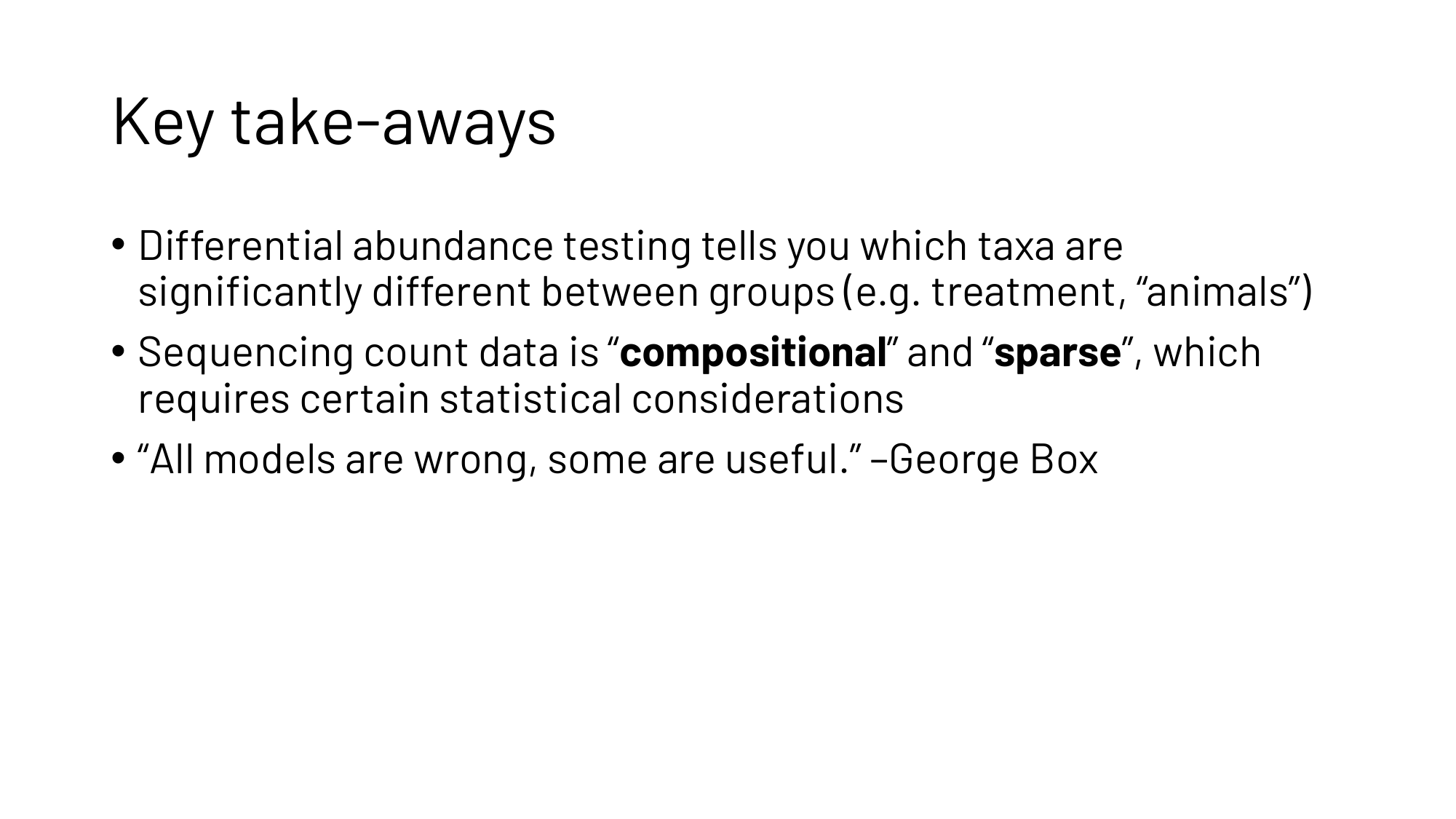

# Key take-aways
Differential abundance testing tells you which taxa are significantly different between groups (e.g. treatment, “animals”)
Sequencing count data is “compositional” and “sparse”, which requires certain statistical considerations
“All models are wrong, some are useful.” –George Box